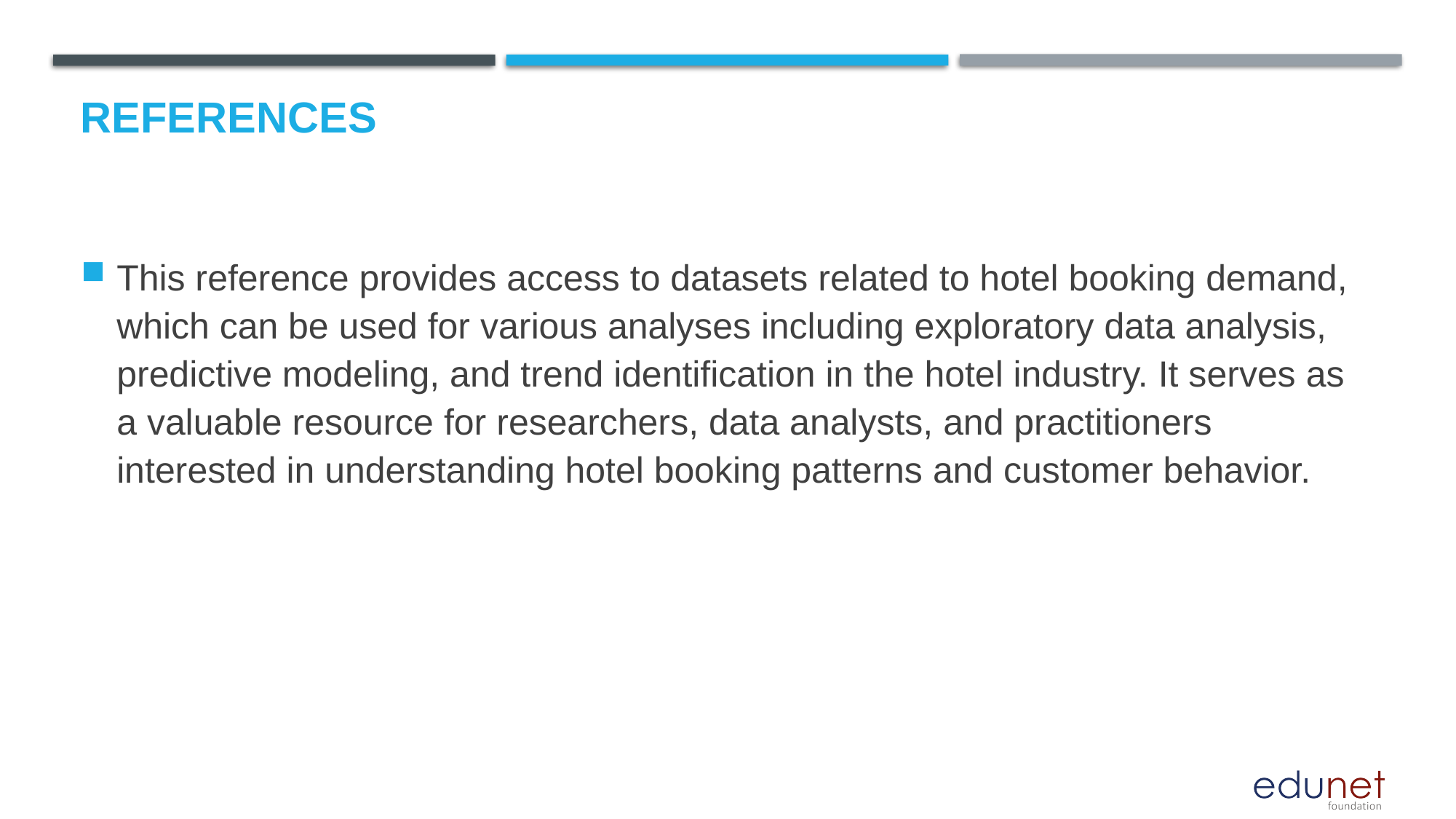

# References
This reference provides access to datasets related to hotel booking demand, which can be used for various analyses including exploratory data analysis, predictive modeling, and trend identification in the hotel industry. It serves as a valuable resource for researchers, data analysts, and practitioners interested in understanding hotel booking patterns and customer behavior.